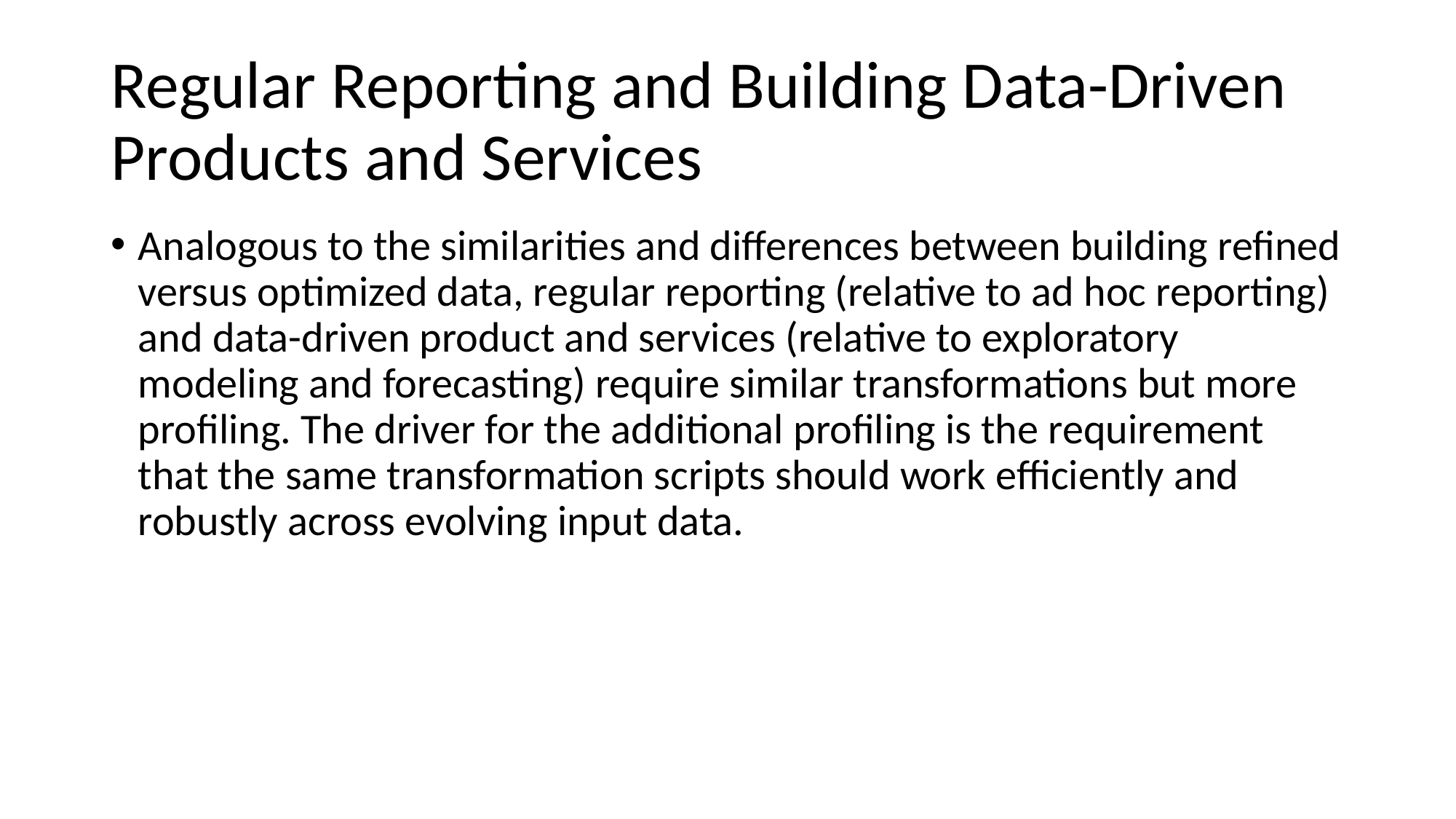

# Regular Reporting and Building Data-Driven Products and Services
Analogous to the similarities and differences between building refined versus optimized data, regular reporting (relative to ad hoc reporting) and data-driven product and services (relative to exploratory modeling and forecasting) require similar transformations but more profiling. The driver for the additional profiling is the requirement that the same transformation scripts should work efficiently and robustly across evolving input data.